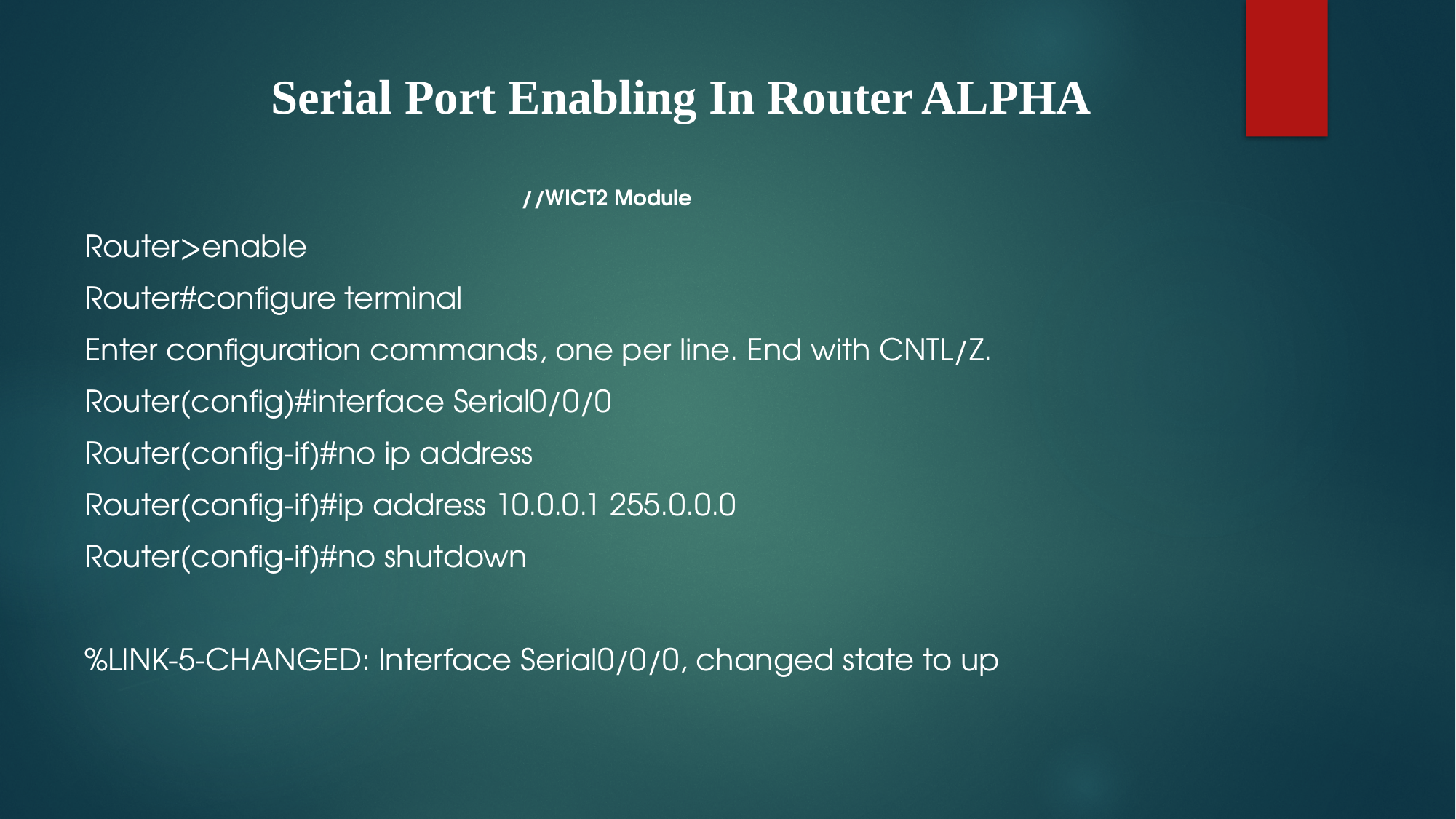

Serial Port Enabling In Router ALPHA
														//WICT2 Module
Router>enable
Router#configure terminal
Enter configuration commands, one per line. End with CNTL/Z.
Router(config)#interface Serial0/0/0
Router(config-if)#no ip address
Router(config-if)#ip address 10.0.0.1 255.0.0.0
Router(config-if)#no shutdown

%LINK-5-CHANGED: Interface Serial0/0/0, changed state to up